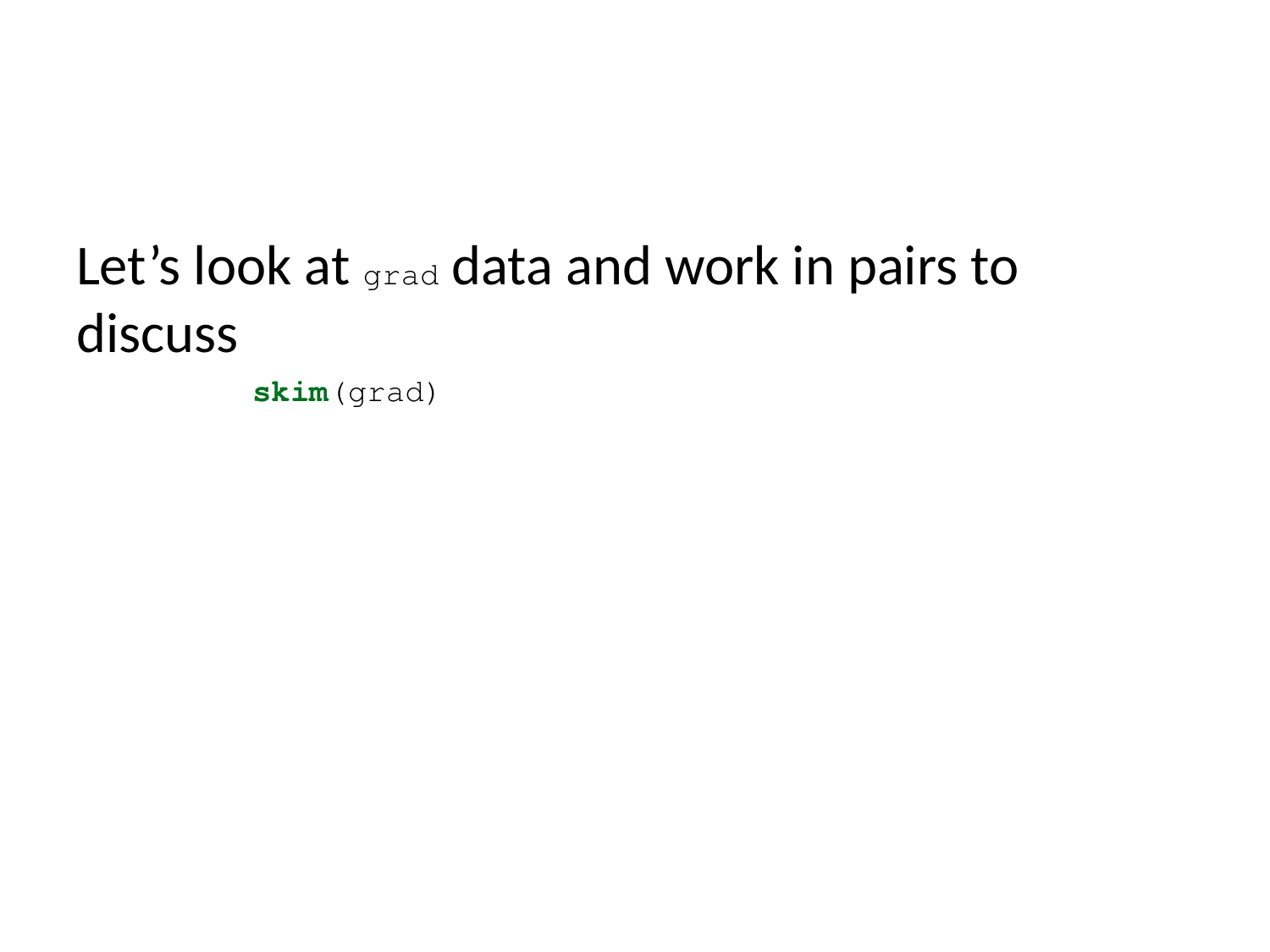

Let’s look at grad data and work in pairs to discuss
skim(grad)